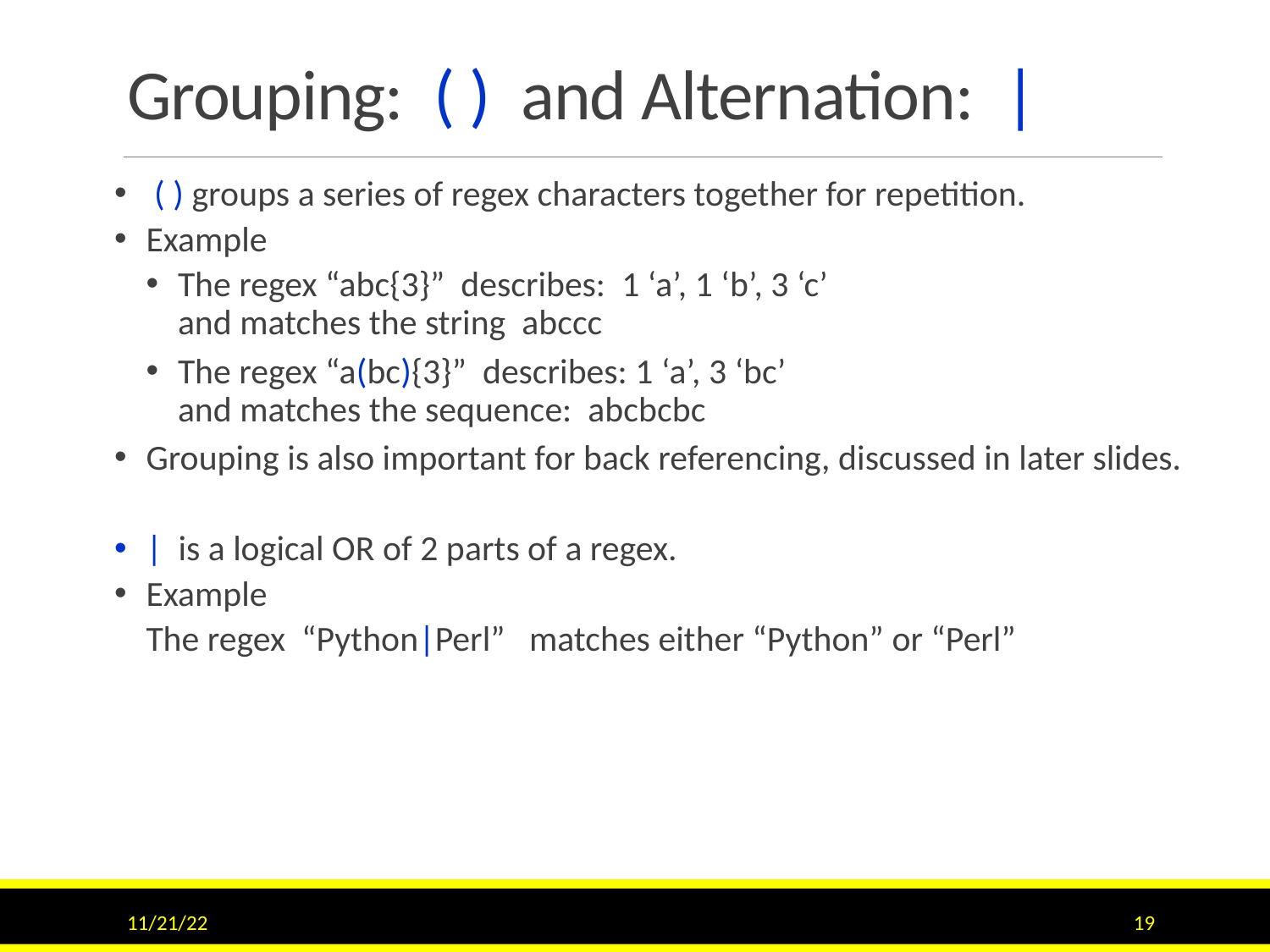

# Grouping:  ( )  and Alternation:  |
 ( ) groups a series of regex characters together for repetition.
Example
The regex “abc{3}”  describes:  1 ‘a’, 1 ‘b’, 3 ‘c’
and matches the string  abccc
The regex “a(bc){3}”  describes: 1 ‘a’, 3 ‘bc’
and matches the sequence:  abcbcbc
Grouping is also important for back referencing, discussed in later slides.

|  is a logical OR of 2 parts of a regex.
Example
	The regex  “Python|Perl”   matches either “Python” or “Perl”

11/21/22
19